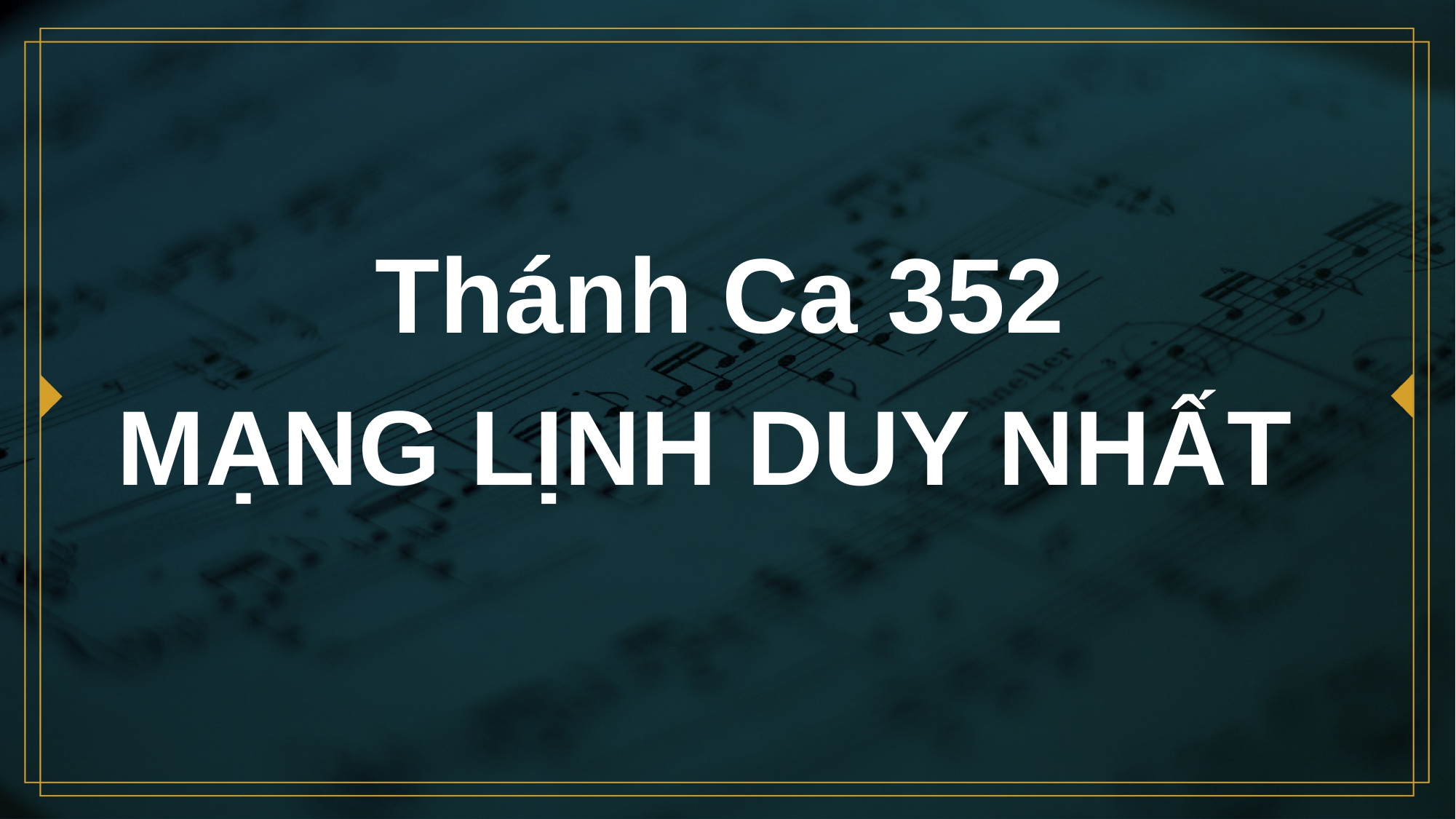

# Thánh Ca 352 MẠNG LỊNH DUY NHẤT